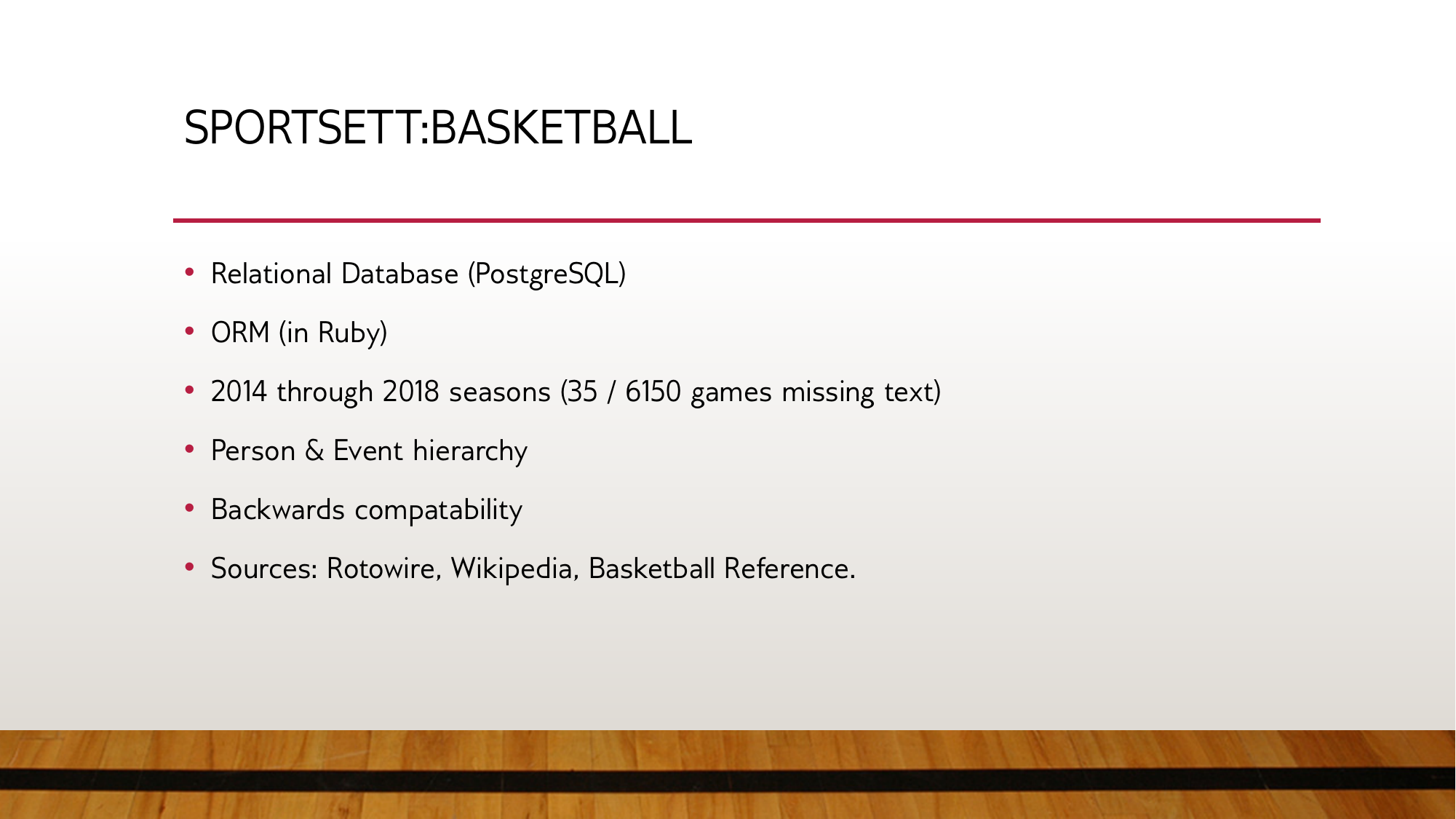

# SportSett:Basketball
Relational Database (PostgreSQL)
ORM (in Ruby)
2014 through 2018 seasons (35 / 6150 games missing text)
Person & Event hierarchy
Backwards compatability
Sources: Rotowire, Wikipedia, Basketball Reference.